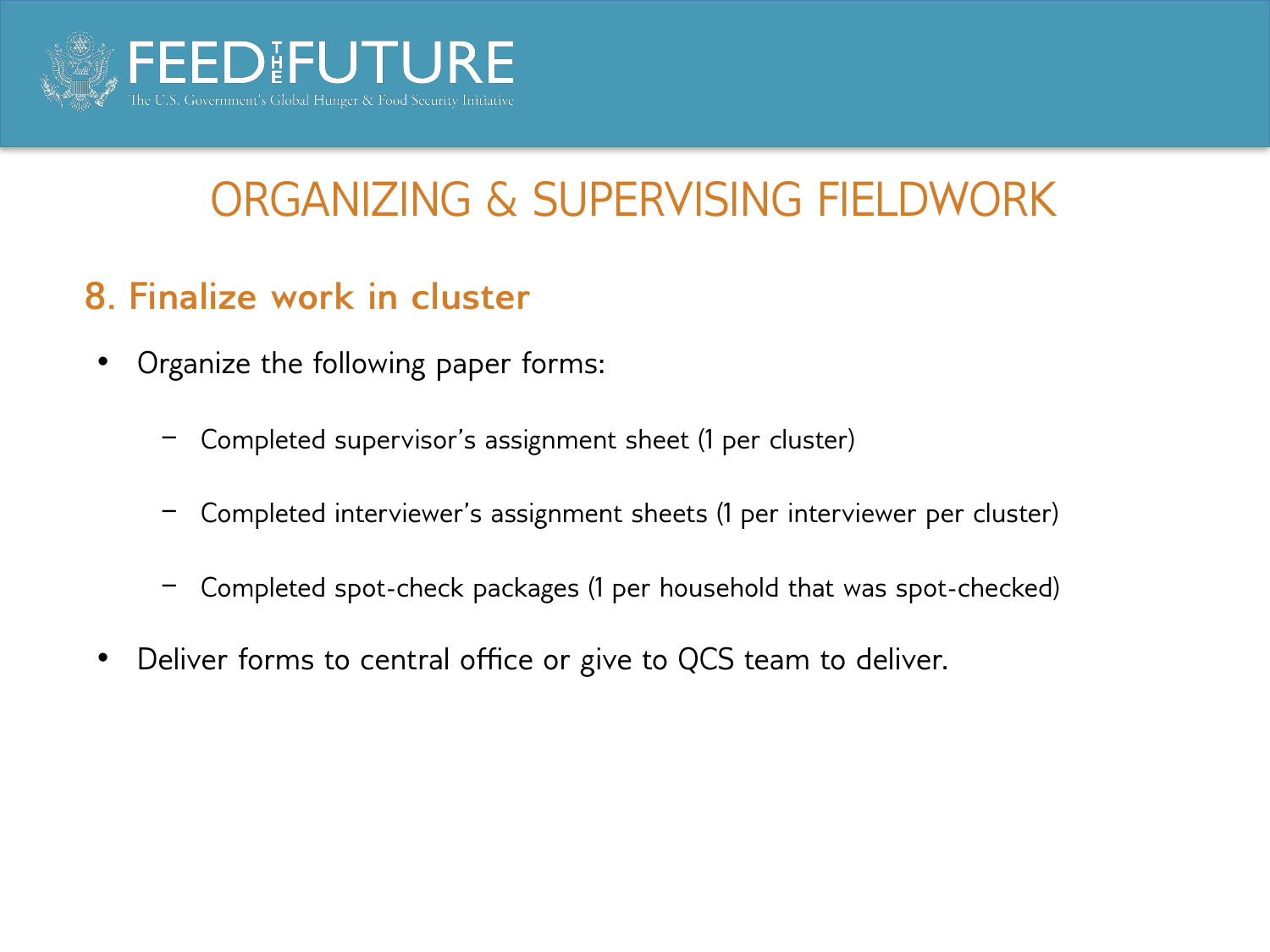

# Organizing & supervising fieldwork
8. Finalize work in cluster

Organize the following paper forms:
Completed supervisor’s assignment sheet (1 per cluster)
Completed interviewer’s assignment sheets (1 per interviewer per cluster)
Completed spot-check packages (1 per household that was spot-checked)
Deliver forms to central office or give to QCS team to deliver.